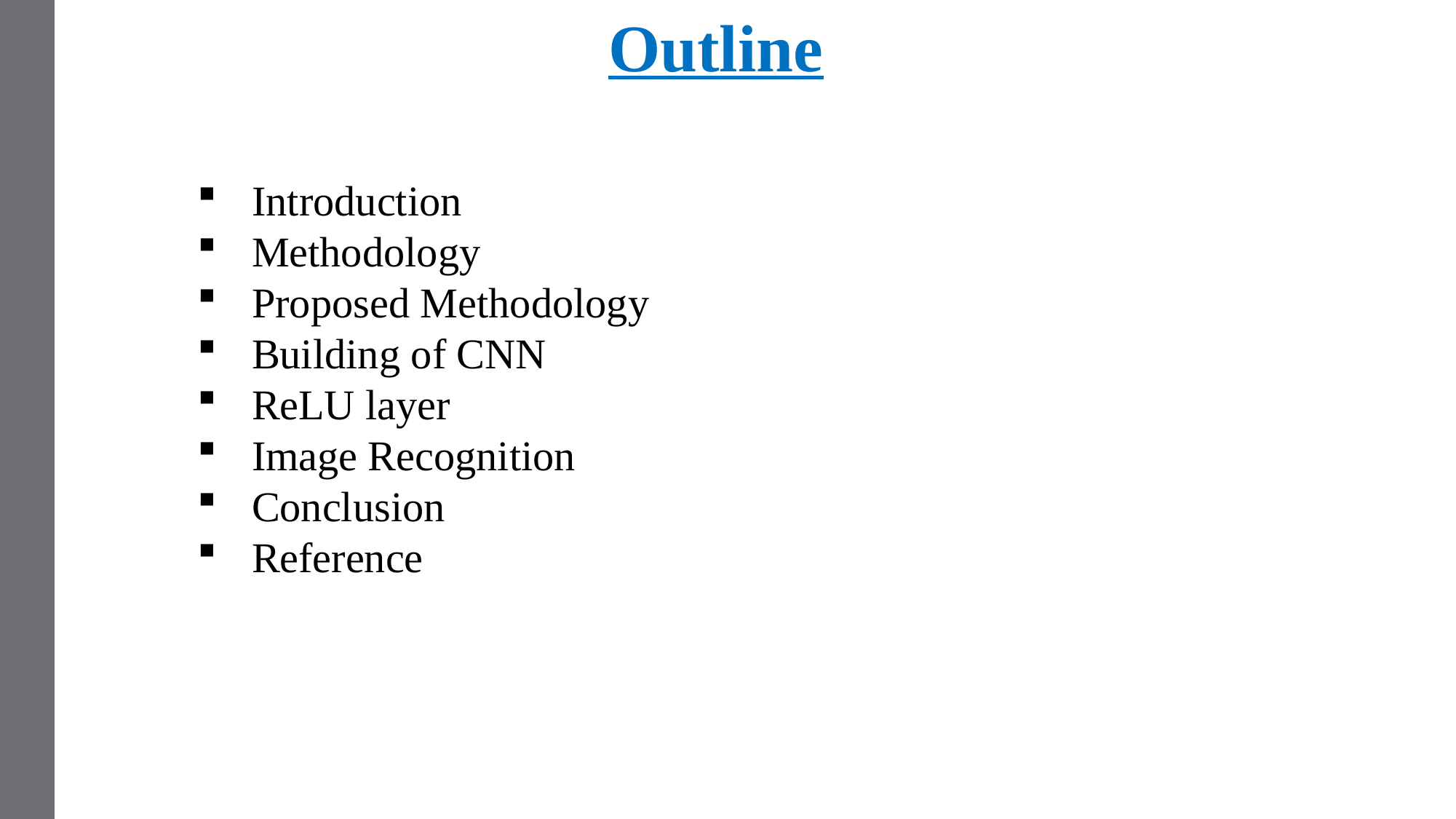

Outline
Introduction
Methodology
Proposed Methodology
Building of CNN
ReLU layer
Image Recognition
Conclusion
Reference